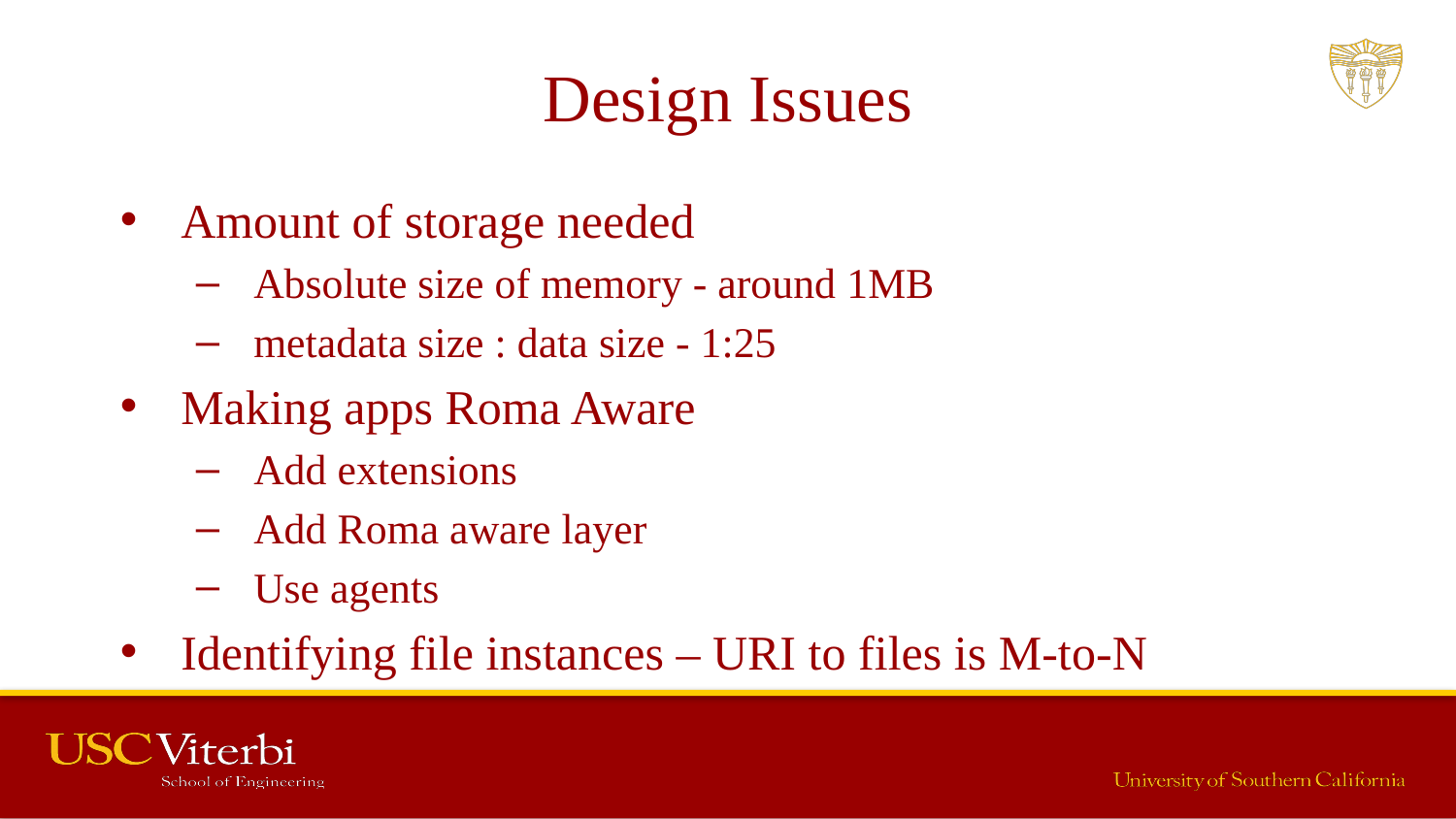

# Design Issues
Amount of storage needed
Absolute size of memory - around 1MB
metadata size : data size - 1:25
Making apps Roma Aware
Add extensions
Add Roma aware layer
Use agents
Identifying file instances – URI to files is M-to-N